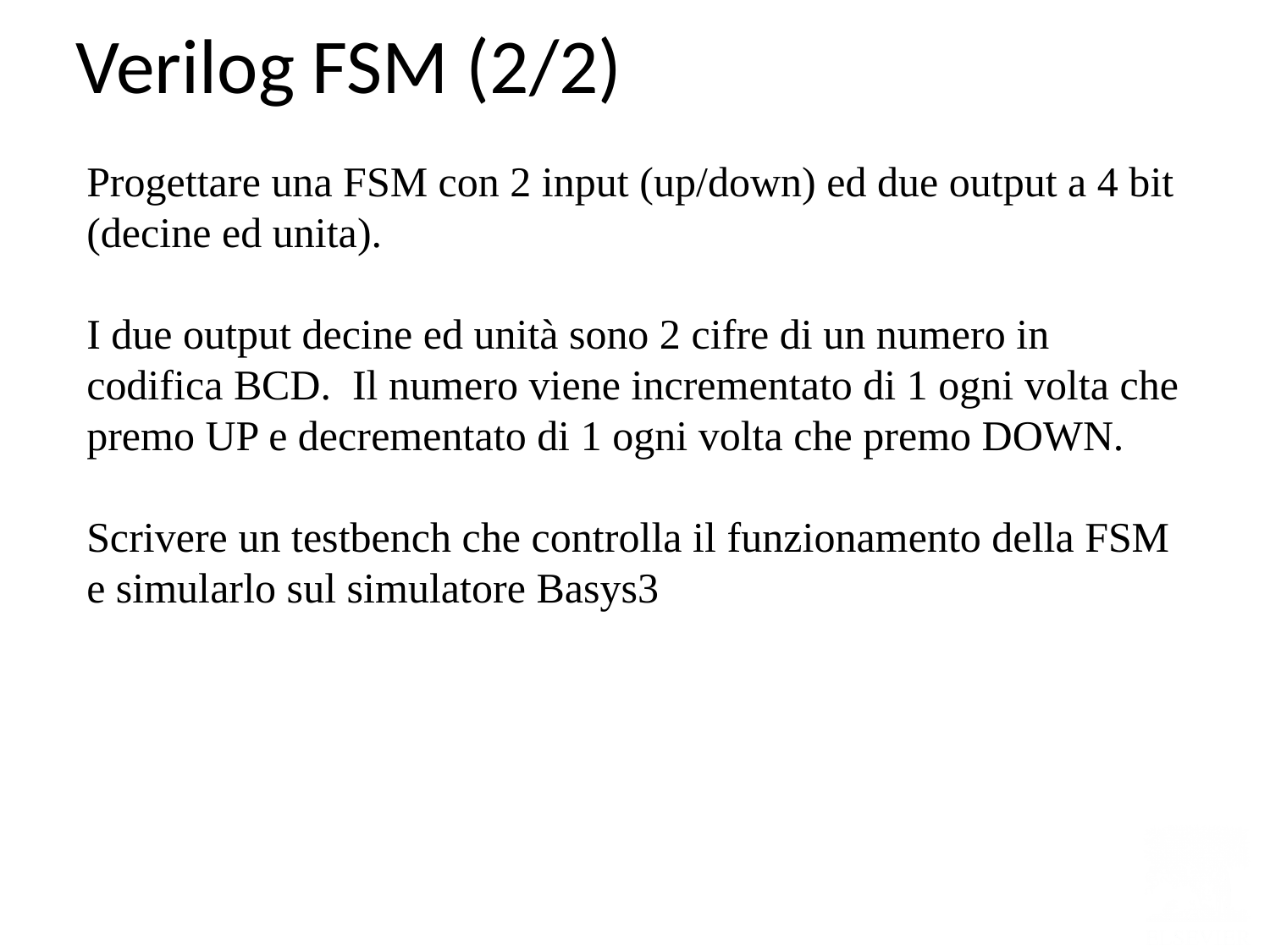

Verilog FSM (2/2)

Progettare una FSM con 2 input (up/down) ed due output a 4 bit (decine ed unita).

I due output decine ed unità sono 2 cifre di un numero in codifica BCD.  Il numero viene incrementato di 1 ogni volta che premo UP e decrementato di 1 ogni volta che premo DOWN.

Scrivere un testbench che controlla il funzionamento della FSM e simularlo sul simulatore Basys3